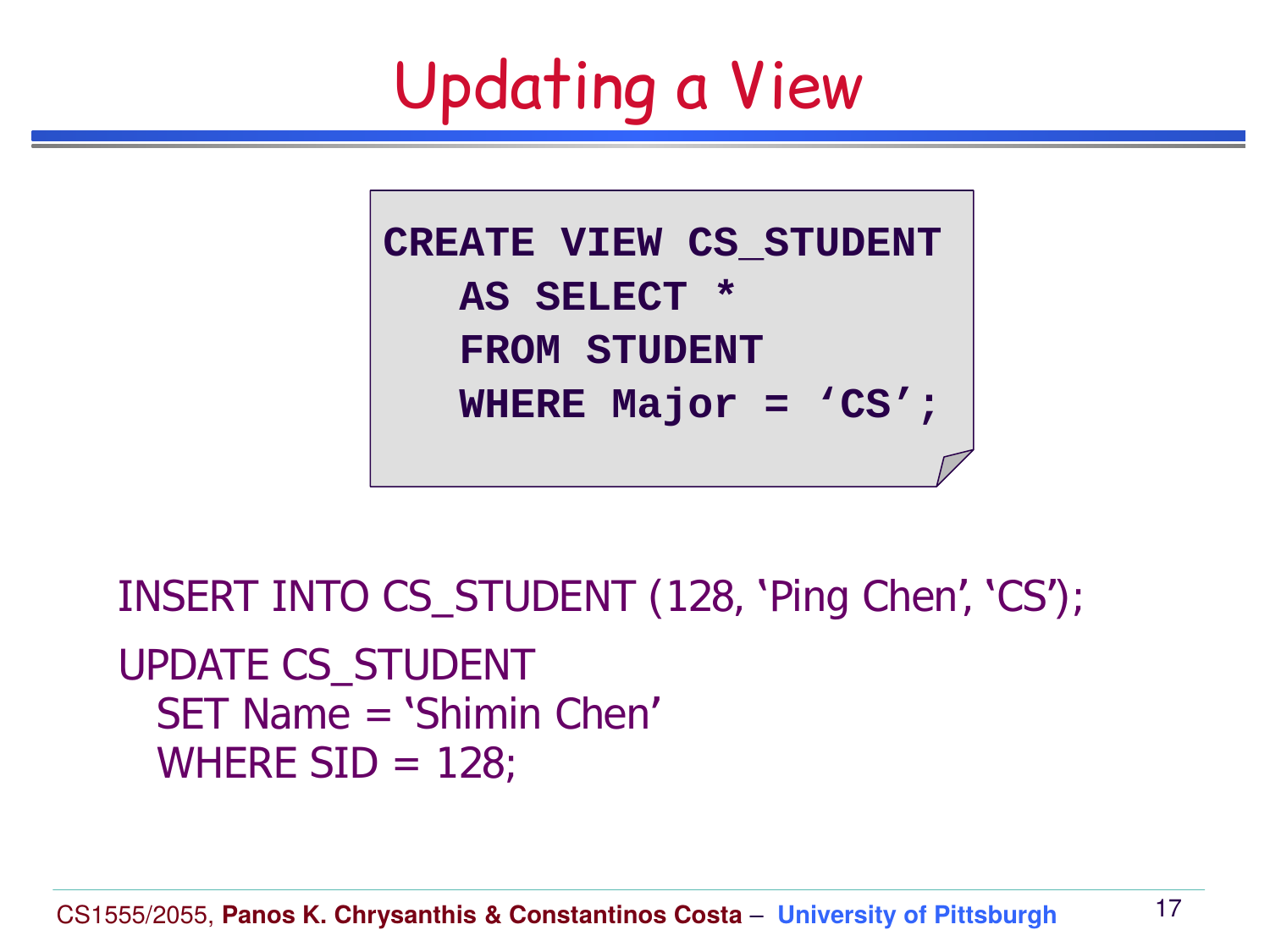

# Updating a View
CREATE VIEW CS_STUDENT
   AS SELECT *
   FROM STUDENT
   WHERE Major = ‘CS’;

    INSERT INTO CS_STUDENT (128, ‘Ping Chen’, ‘CS’);

    UPDATE CS_STUDENT
       SET Name = ‘Shimin Chen’
       WHERE SID = 128;